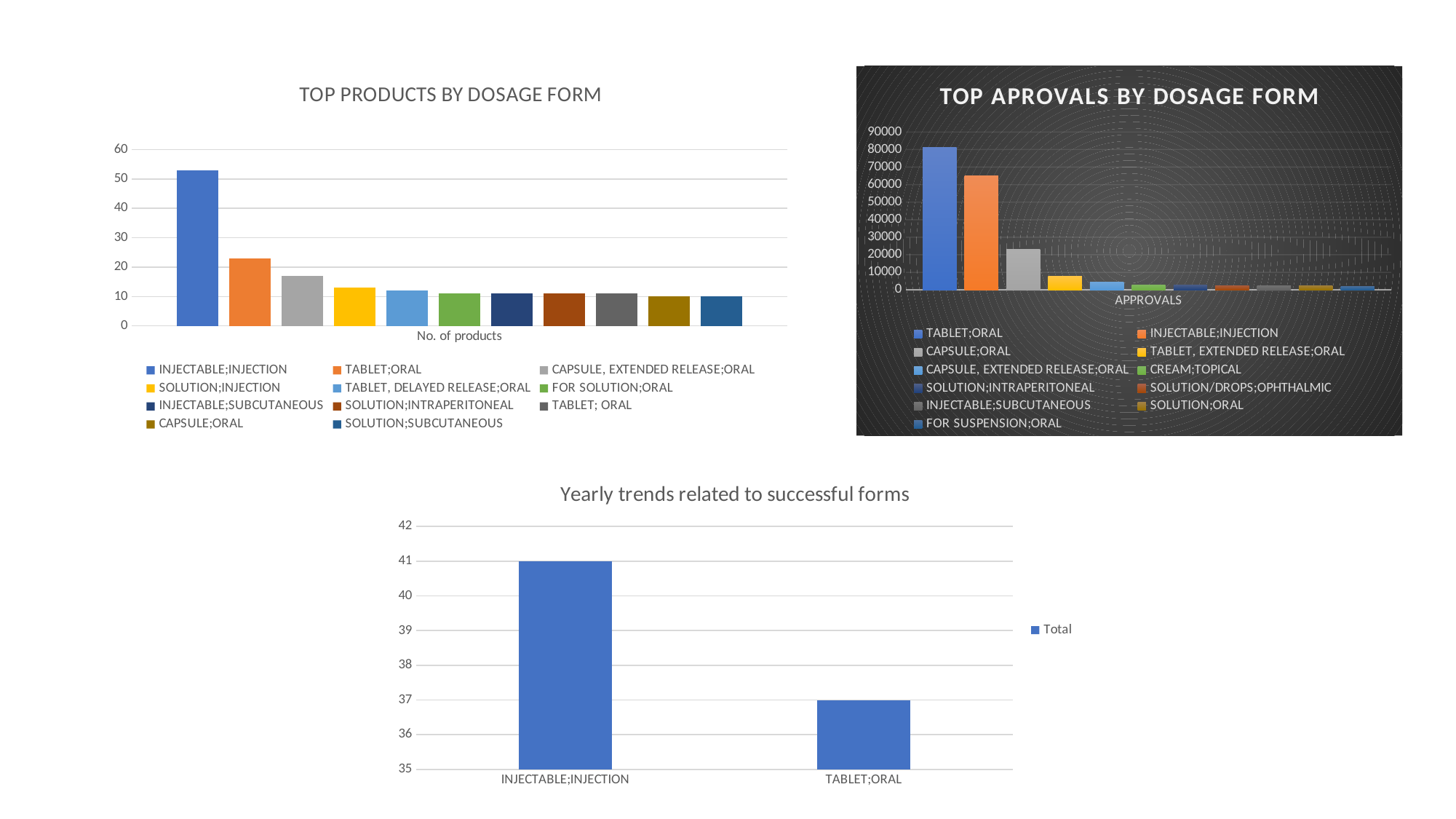

### Chart: TOP APROVALS BY DOSAGE FORM

| Category | TABLET;ORAL | INJECTABLE;INJECTION | CAPSULE;ORAL | TABLET, EXTENDED RELEASE;ORAL | CAPSULE, EXTENDED RELEASE;ORAL | CREAM;TOPICAL | SOLUTION;INTRAPERITONEAL | SOLUTION/DROPS;OPHTHALMIC | INJECTABLE;SUBCUTANEOUS | SOLUTION;ORAL | FOR SUSPENSION;ORAL |
|---|---|---|---|---|---|---|---|---|---|---|---|
| APPROVALS | 81143.0 | 65160.0 | 23125.0 | 7778.0 | 4280.0 | 2900.0 | 2601.0 | 2527.0 | 2432.0 | 2222.0 | 2067.0 |

### Chart: TOP PRODUCTS BY DOSAGE FORM

| Category | INJECTABLE;INJECTION | TABLET;ORAL | CAPSULE, EXTENDED RELEASE;ORAL | SOLUTION;INJECTION | TABLET, DELAYED RELEASE;ORAL | FOR SOLUTION;ORAL | INJECTABLE;SUBCUTANEOUS | SOLUTION;INTRAPERITONEAL | TABLET; ORAL | CAPSULE;ORAL | SOLUTION;SUBCUTANEOUS |
|---|---|---|---|---|---|---|---|---|---|---|---|
| No. of products | 53.0 | 23.0 | 17.0 | 13.0 | 12.0 | 11.0 | 11.0 | 11.0 | 11.0 | 10.0 | 10.0 |

### Chart: Yearly trends related to successful forms

| Category | Total |
|---|---|
| INJECTABLE;INJECTION | 41.0 |
| TABLET;ORAL | 37.0 |